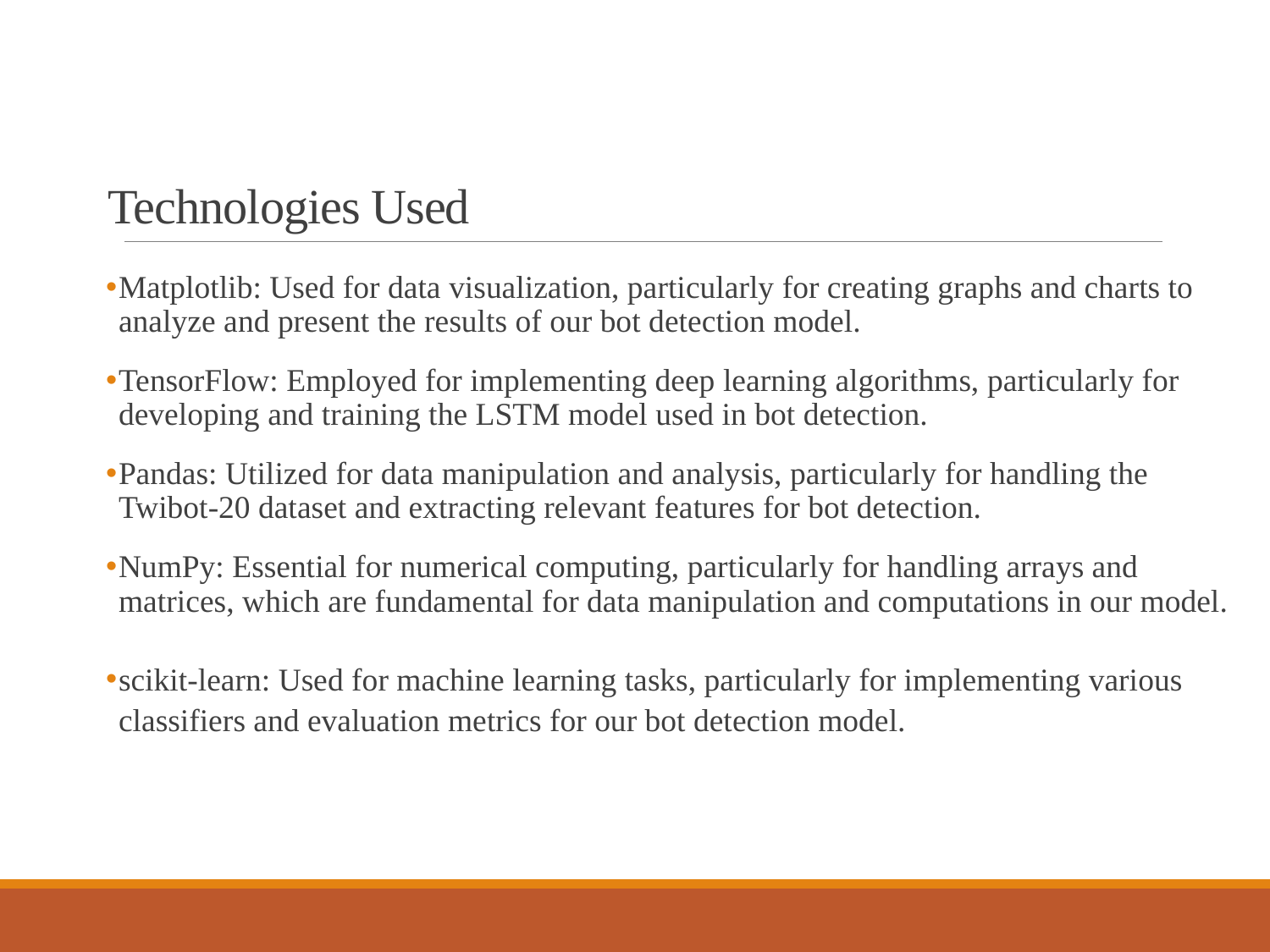

# Technologies Used
Matplotlib: Used for data visualization, particularly for creating graphs and charts to analyze and present the results of our bot detection model.
TensorFlow: Employed for implementing deep learning algorithms, particularly for developing and training the LSTM model used in bot detection.
Pandas: Utilized for data manipulation and analysis, particularly for handling the Twibot-20 dataset and extracting relevant features for bot detection.
NumPy: Essential for numerical computing, particularly for handling arrays and matrices, which are fundamental for data manipulation and computations in our model.
scikit-learn: Used for machine learning tasks, particularly for implementing various classifiers and evaluation metrics for our bot detection model.